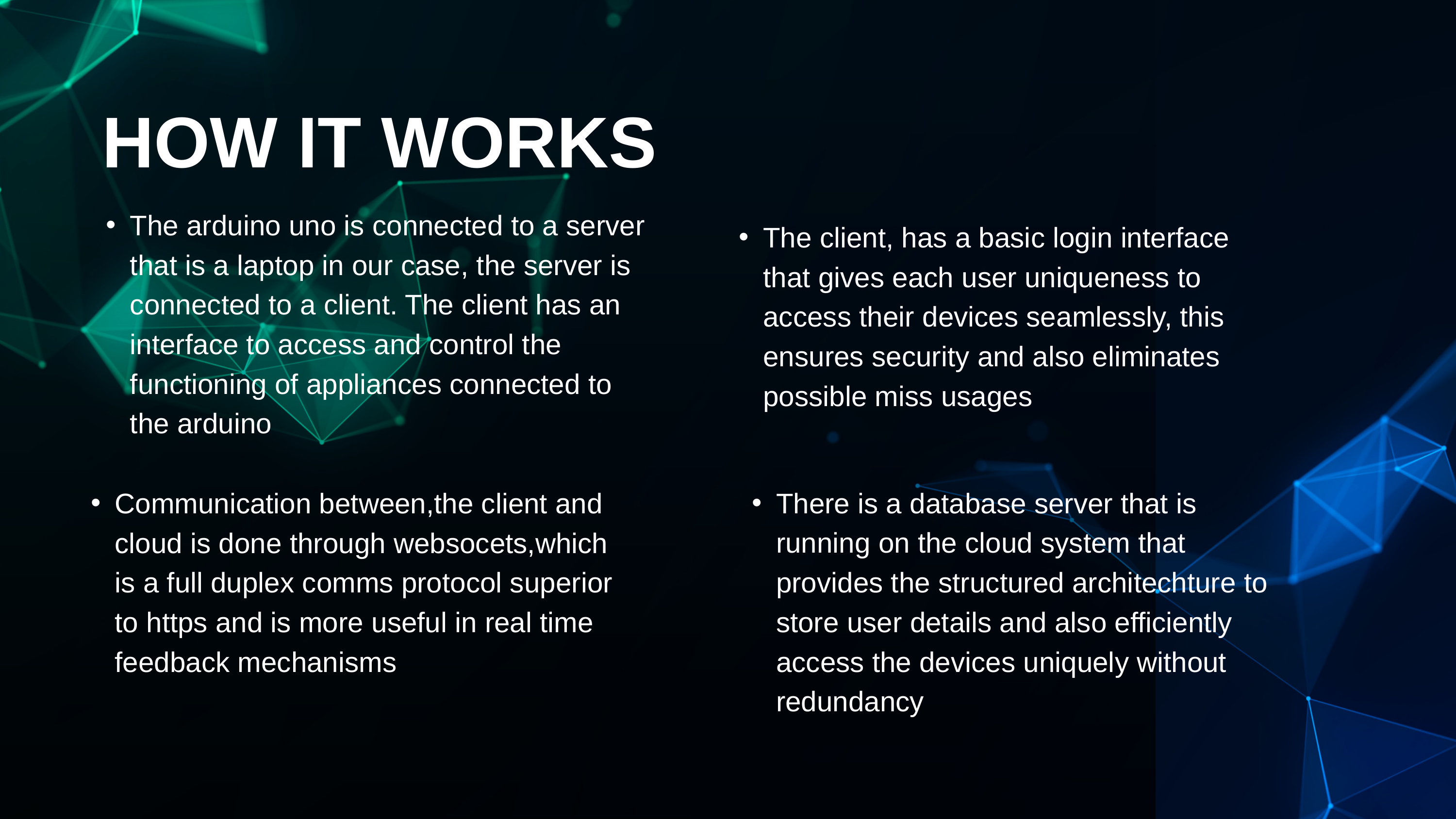

HOW IT WORKS
The arduino uno is connected to a server that is a laptop in our case, the server is connected to a client. The client has an interface to access and control the functioning of appliances connected to the arduino
The client, has a basic login interface that gives each user uniqueness to access their devices seamlessly, this ensures security and also eliminates possible miss usages
Communication between,the client and cloud is done through websocets,which is a full duplex comms protocol superior to https and is more useful in real time feedback mechanisms
There is a database server that is running on the cloud system that provides the structured architechture to store user details and also efficiently access the devices uniquely without redundancy